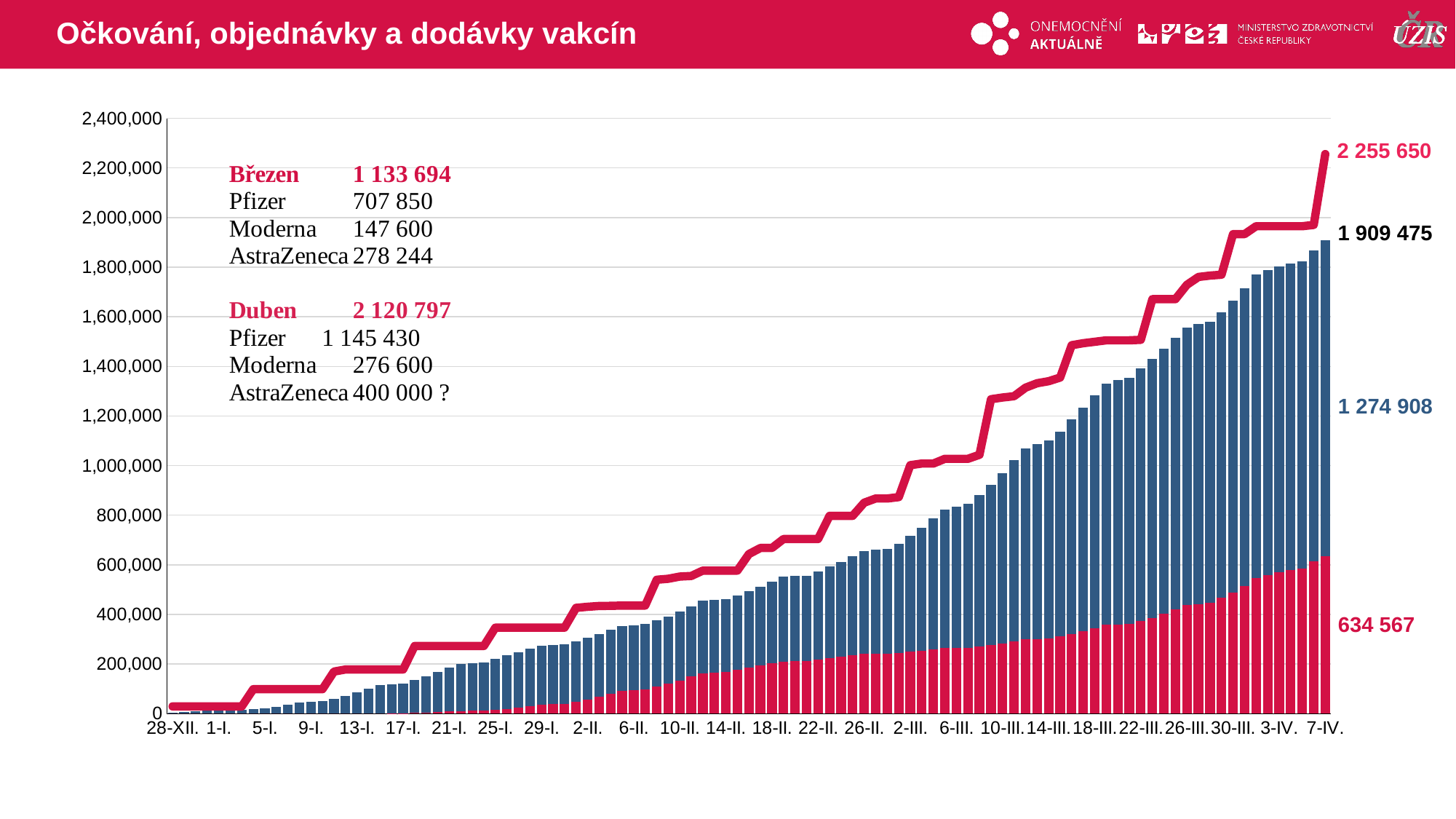

# Očkování, objednávky a dodávky vakcín

### Chart

| Category | druhá dávka | první dávka | celkem dávek v ČR |
|---|---|---|---|
| 28-XII. | 0.0 | 3542.0 | 29250.0 |
| 29-XII. | 0.0 | 6985.0 | 29250.0 |
| 30-XII. | 0.0 | 10451.0 | 29250.0 |
| 31-XII. | 0.0 | 11758.0 | 29250.0 |
| 1-I. | 0.0 | 12018.0 | 29250.0 |
| 2-I. | 0.0 | 13268.0 | 29250.0 |
| 3-I. | 0.0 | 14181.0 | 29250.0 |
| 4-I. | 0.0 | 17744.0 | 98475.0 |
| 5-I. | 0.0 | 22238.0 | 98475.0 |
| 6-I. | 0.0 | 28045.0 | 98475.0 |
| 7-I. | 0.0 | 35996.0 | 98475.0 |
| 8-I. | 0.0 | 45914.0 | 98475.0 |
| 9-I. | 0.0 | 47921.0 | 98475.0 |
| 10-I. | 0.0 | 49641.0 | 98475.0 |
| 11-I. | 0.0 | 59419.0 | 169650.0 |
| 12-I. | 0.0 | 72764.0 | 178050.0 |
| 13-I. | 0.0 | 86230.0 | 178050.0 |
| 14-I. | 0.0 | 101388.0 | 178050.0 |
| 15-I. | 0.0 | 115299.0 | 178050.0 |
| 16-I. | 2.0 | 118670.0 | 178050.0 |
| 17-I. | 633.0 | 121262.0 | 178050.0 |
| 18-I. | 2434.0 | 133712.0 | 272820.0 |
| 19-I. | 5132.0 | 146146.0 | 272820.0 |
| 20-I. | 7751.0 | 159685.0 | 272820.0 |
| 21-I. | 9468.0 | 175171.0 | 272820.0 |
| 22-I. | 10501.0 | 189891.0 | 272820.0 |
| 23-I. | 11365.0 | 193155.0 | 272820.0 |
| 24-I. | 12226.0 | 195392.0 | 272820.0 |
| 25-I. | 15164.0 | 204991.0 | 346530.0 |
| 26-I. | 19113.0 | 215471.0 | 346530.0 |
| 27-I. | 23588.0 | 224439.0 | 346530.0 |
| 28-I. | 29665.0 | 231466.0 | 346530.0 |
| 29-I. | 37441.0 | 237638.0 | 346530.0 |
| 30-I. | 38520.0 | 238355.0 | 346530.0 |
| 31-I. | 39657.0 | 239054.0 | 346530.0 |
| 1-II. | 47515.0 | 242985.0 | 426480.0 |
| 2-II. | 57659.0 | 247096.0 | 430680.0 |
| 3-II. | 68597.0 | 251476.0 | 433980.0 |
| 4-II. | 81490.0 | 256339.0 | 434580.0 |
| 5-II. | 92078.0 | 261760.0 | 435680.0 |
| 6-II. | 94405.0 | 262594.0 | 435680.0 |
| 7-II. | 96872.0 | 263437.0 | 435680.0 |
| 8-II. | 108189.0 | 267440.0 | 539800.0 |
| 9-II. | 120024.0 | 272469.0 | 543800.0 |
| 10-II. | 133099.0 | 277979.0 | 552500.0 |
| 11-II. | 149140.0 | 284223.0 | 555000.0 |
| 12-II. | 163739.0 | 290915.0 | 576600.0 |
| 13-II. | 166692.0 | 292488.0 | 576600.0 |
| 14-II. | 168058.0 | 293475.0 | 576600.0 |
| 15-II. | 177348.0 | 299794.0 | 576600.0 |
| 16-II. | 186260.0 | 308388.0 | 643290.0 |
| 17-II. | 194471.0 | 318013.0 | 667860.0 |
| 18-II. | 202422.0 | 330237.0 | 667860.0 |
| 19-II. | 209628.0 | 341943.0 | 703860.0 |
| 20-II. | 210790.0 | 343854.0 | 703860.0 |
| 21-II. | 211790.0 | 344872.0 | 703860.0 |
| 22-II. | 217759.0 | 354916.0 | 703860.0 |
| 23-II. | 224646.0 | 367696.0 | 797460.0 |
| 24-II. | 230618.0 | 381438.0 | 797460.0 |
| 25-II. | 236116.0 | 399266.0 | 797460.0 |
| 26-II. | 241368.0 | 415253.0 | 850360.0 |
| 27-II. | 241916.0 | 418179.0 | 867260.0 |
| 28-II. | 242455.0 | 420501.0 | 867260.0 |
| 1-III. | 245876.0 | 439758.0 | 872860.0 |
| 2-III. | 249378.0 | 466413.0 | 1001550.0 |
| 3-III. | 253831.0 | 496696.0 | 1008150.0 |
| 4-III. | 258415.0 | 529255.0 | 1008150.0 |
| 5-III. | 263735.0 | 557645.0 | 1027250.0 |
| 6-III. | 264567.0 | 569582.0 | 1027250.0 |
| 7-III. | 265389.0 | 580886.0 | 1027250.0 |
| 8-III. | 270175.0 | 610237.0 | 1043550.0 |
| 9-III. | 276476.0 | 645947.0 | 1267550.0 |
| 10-III. | 283351.0 | 686637.0 | 1274550.0 |
| 11-III. | 291632.0 | 730822.0 | 1279750.0 |
| 12-III. | 299965.0 | 769054.0 | 1314150.0 |
| 13-III. | 301232.0 | 785913.0 | 1332050.0 |
| 14-III. | 302351.0 | 797833.0 | 1340250.0 |
| 15-III. | 311040.0 | 825666.0 | 1354850.0 |
| 16-III. | 321448.0 | 863916.0 | 1485270.0 |
| 17-III. | 331861.0 | 900873.0 | 1493470.0 |
| 18-III. | 344166.0 | 937924.0 | 1499070.0 |
| 19-III. | 357639.0 | 971670.0 | 1504970.0 |
| 20-III. | 359635.0 | 986324.0 | 1504970.0 |
| 21-III. | 361155.0 | 993618.0 | 1504970.0 |
| 22-III. | 373479.0 | 1017575.0 | 1507170.0 |
| 23-III. | 386691.0 | 1043521.0 | 1671070.0 |
| 24-III. | 402257.0 | 1069829.0 | 1671070.0 |
| 25-III. | 419957.0 | 1095654.0 | 1671070.0 |
| 26-III. | 437265.0 | 1119795.0 | 1728870.0 |
| 27-III. | 442006.0 | 1127994.0 | 1760370.0 |
| 28-III. | 446082.0 | 1133430.0 | 1766070.0 |
| 29-III. | 466520.0 | 1152173.0 | 1769470.0 |
| 30-III. | 488382.0 | 1176435.0 | 1933270.0 |
| 31-III. | 514927.0 | 1198912.0 | 1933270.0 |
| 1-IV. | 546465.0 | 1223581.0 | 1964870.0 |
| 2-IV. | 558984.0 | 1230150.0 | 1964870.0 |
| 3-IV. | 569810.0 | 1233574.0 | 1964870.0 |
| 4-IV. | 578488.0 | 1236017.0 | 1964870.0 |
| 5-IV. | 585592.0 | 1238278.0 | 1964870.0 |
| 6-IV. | 614223.0 | 1253792.0 | 1970170.0 |
| 7-IV. | 634567.0 | 1274908.0 | 2255650.0 |
2 255 650
1 909 475
1 274 908
634 567